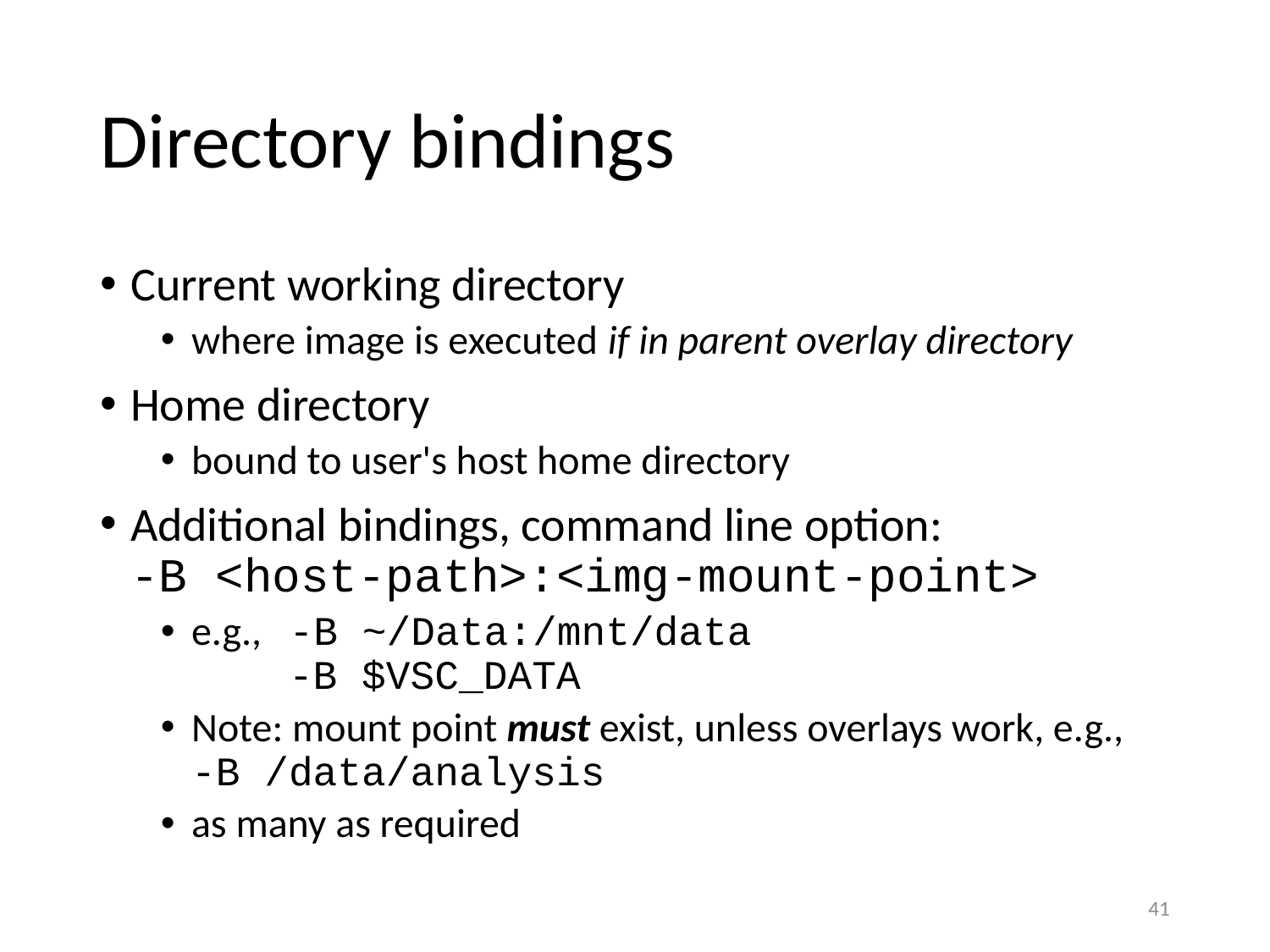

# Directory bindings
Current working directory
where image is executed if in parent overlay directory
Home directory
bound to user's host home directory
Additional bindings, command line option:
-B <host-path>:<img-mount-point>
e.g.,   -B ~/Data:/mnt/data
    -B $VSC_DATA
Note: mount point must exist, unless overlays work, e.g.,
-B /data/analysis
as many as required

41